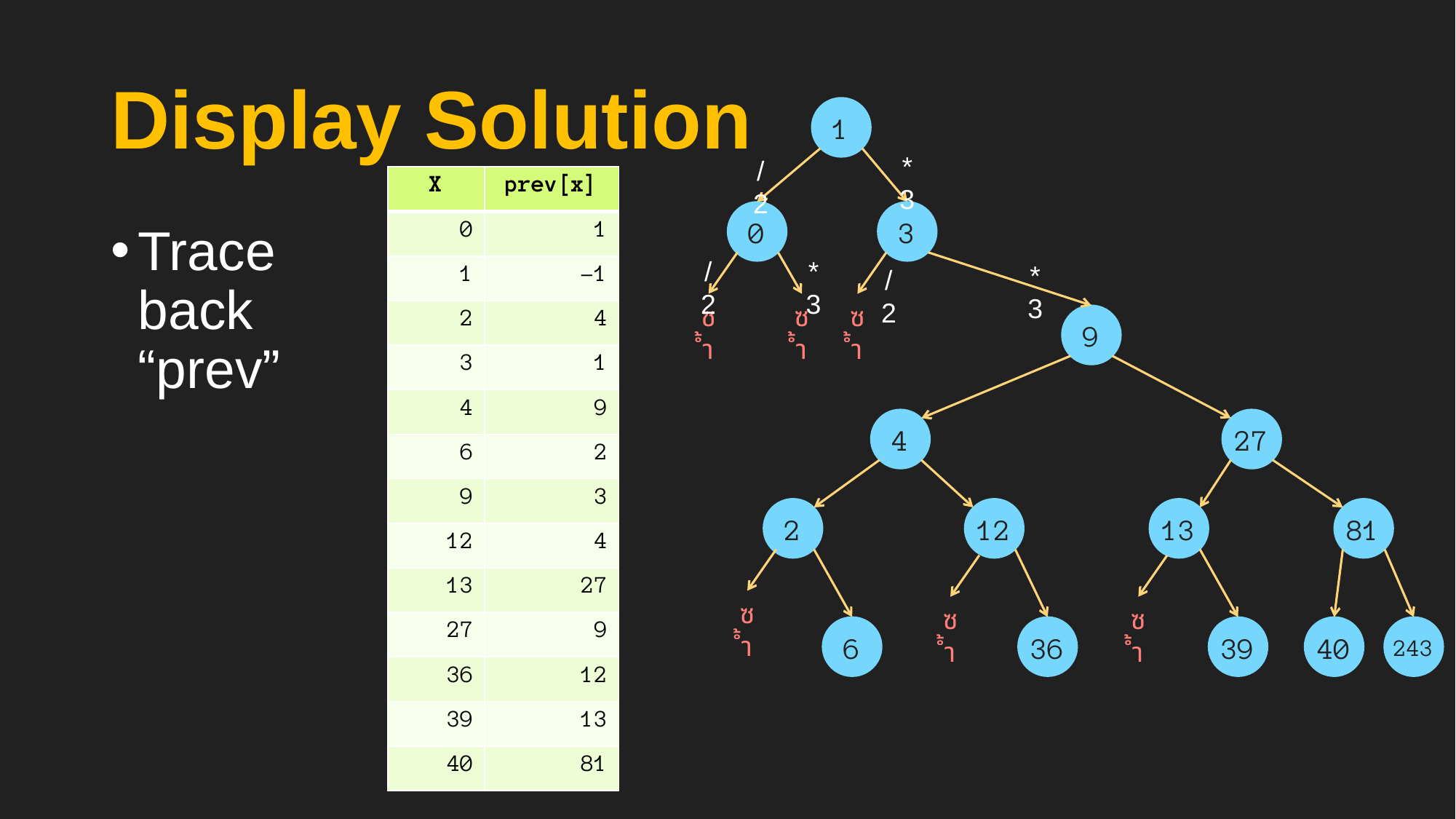

# Display Solution
1
* 3
/ 2
| X | prev[x] |
| --- | --- |
| 0 | 1 |
| 1 | -1 |
| 2 | 4 |
| 3 | 1 |
| 4 | 9 |
| 6 | 2 |
| 9 | 3 |
| 12 | 4 |
| 13 | 27 |
| 27 | 9 |
| 36 | 12 |
| 39 | 13 |
| 40 | 81 |
0
3
Trace back “prev”
/ 2
* 3
* 3
/ 2
ซ้ำ
ซ้ำ
ซ้ำ
9
4
27
2
12
13
81
ซ้ำ
ซ้ำ
ซ้ำ
6
36
39
40
243